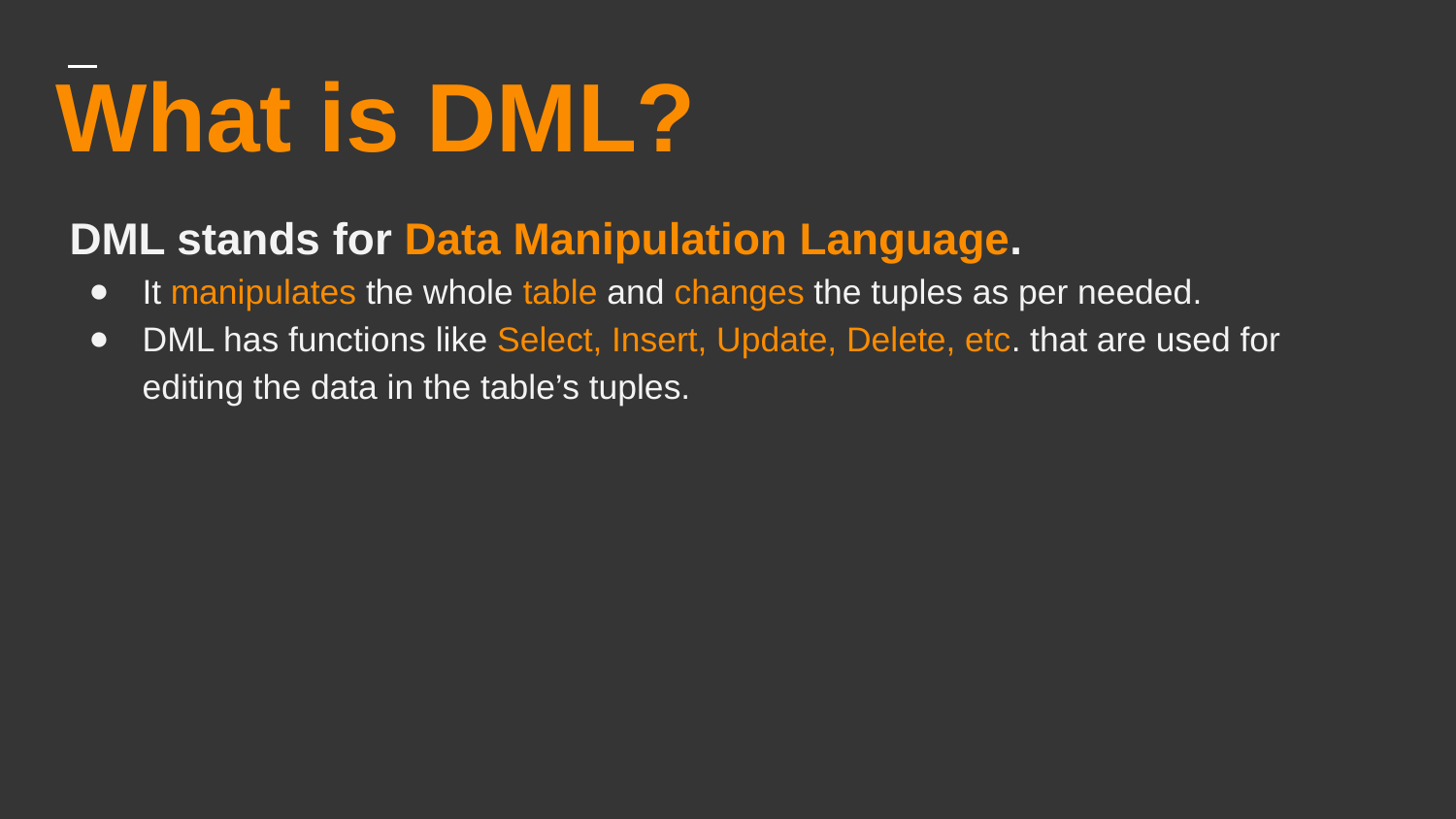

# What is DML?

DML stands for Data Manipulation Language.
It manipulates the whole table and changes the tuples as per needed.
DML has functions like Select, Insert, Update, Delete, etc. that are used for editing the data in the table’s tuples.